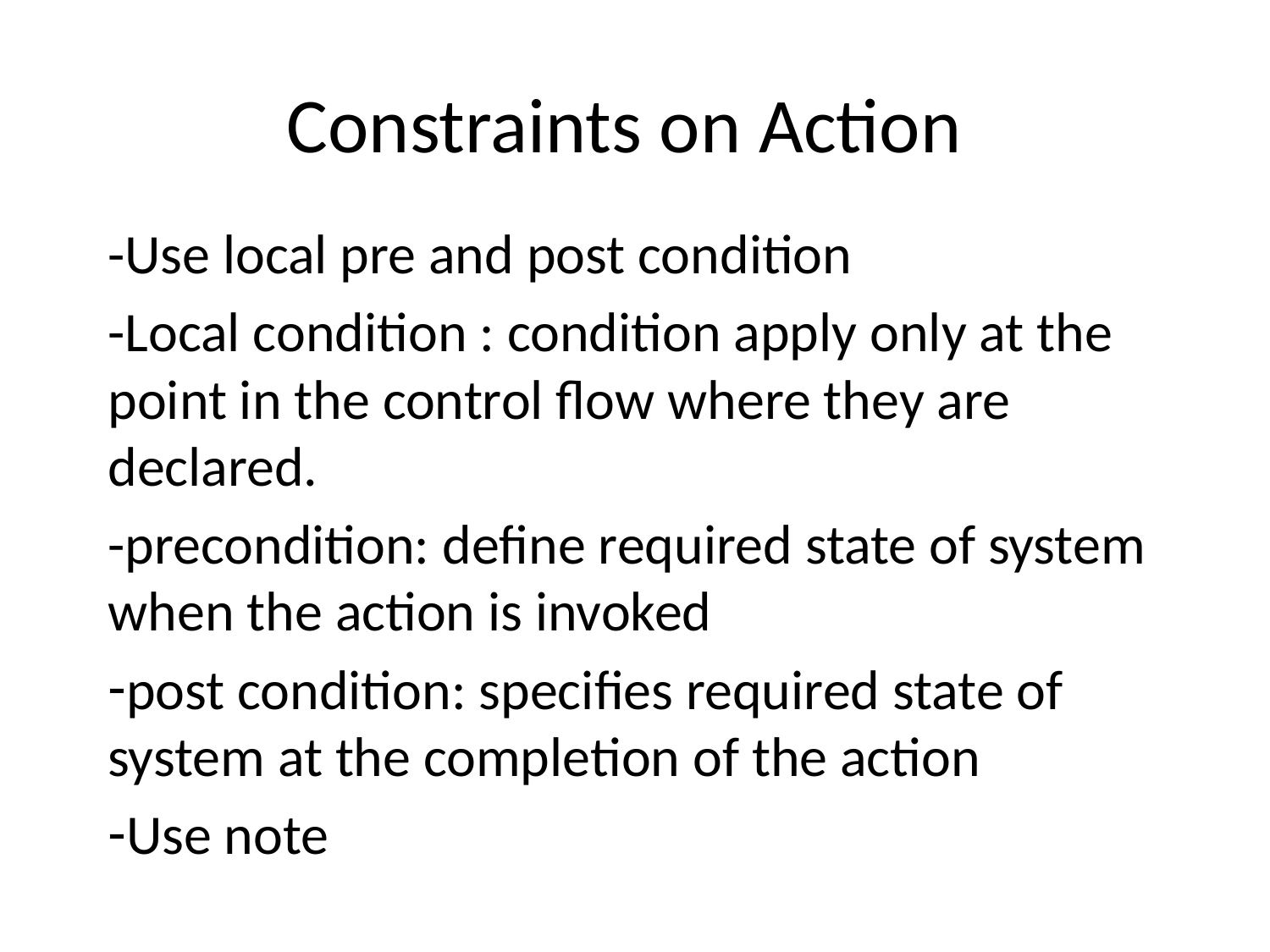

# Constraints on Action
-Use local pre and post condition
-Local condition : condition apply only at the point in the control flow where they are declared.
-precondition: define required state of system when the action is invoked
post condition: specifies required state of system at the completion of the action
Use note